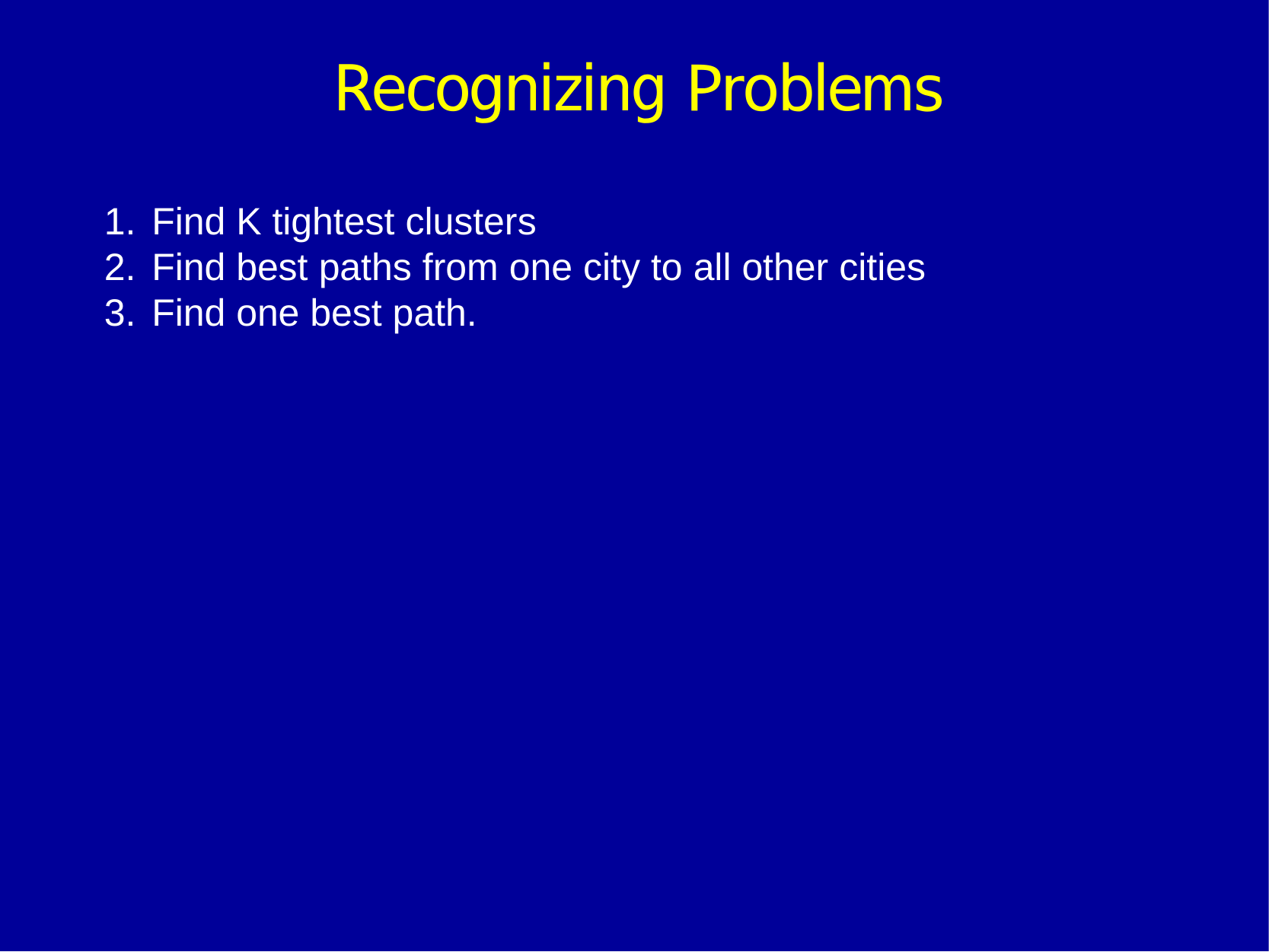

# Recognizing Problems

Find K tightest clusters
Find best paths from one city to all other cities
Find one best path.